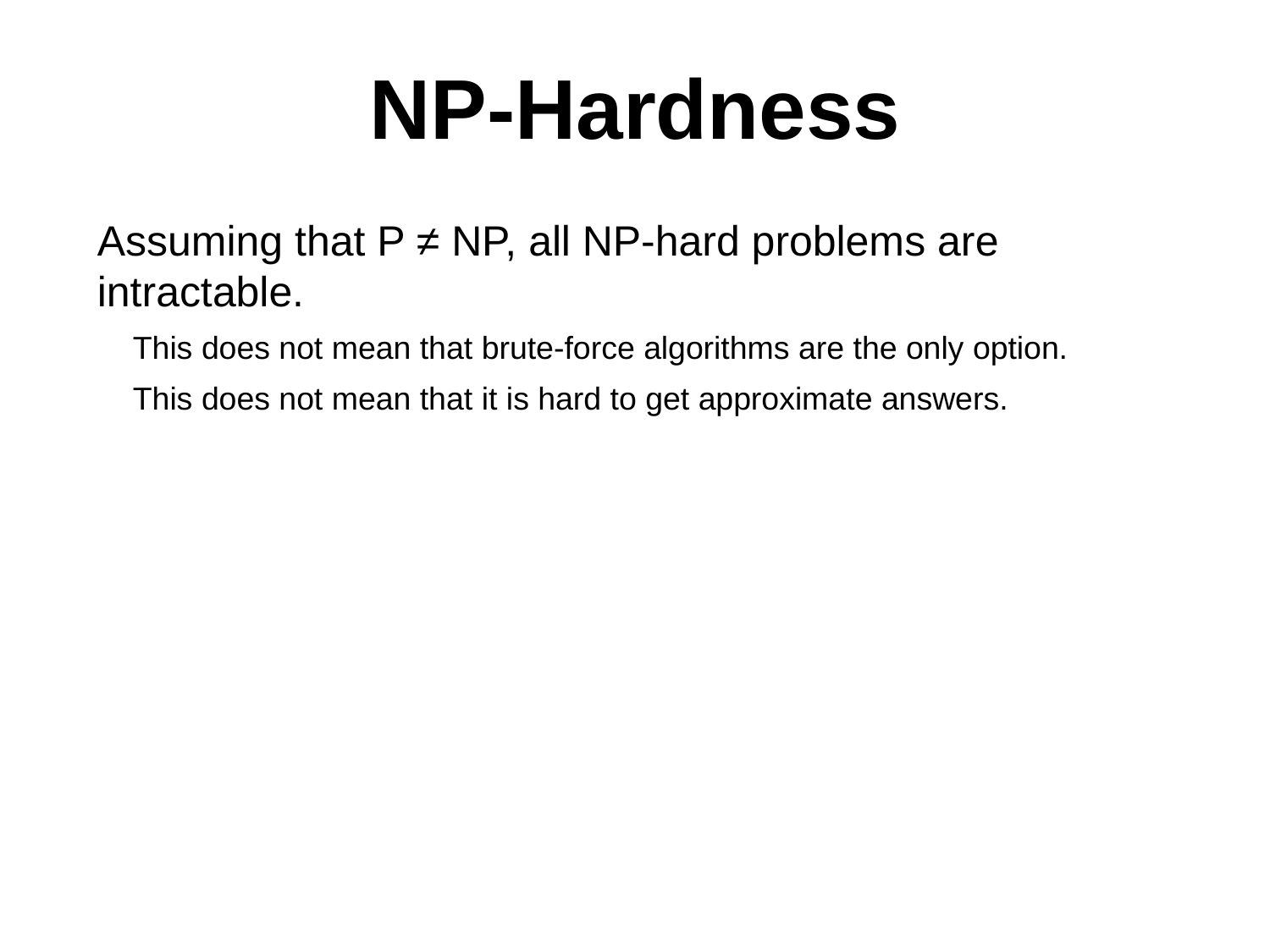

NP-Hardness
Assuming that P ≠ NP, all NP-hard problems are intractable.

    This does not mean that brute-force algorithms are the only option.

    This does not mean that it is hard to get approximate answers.